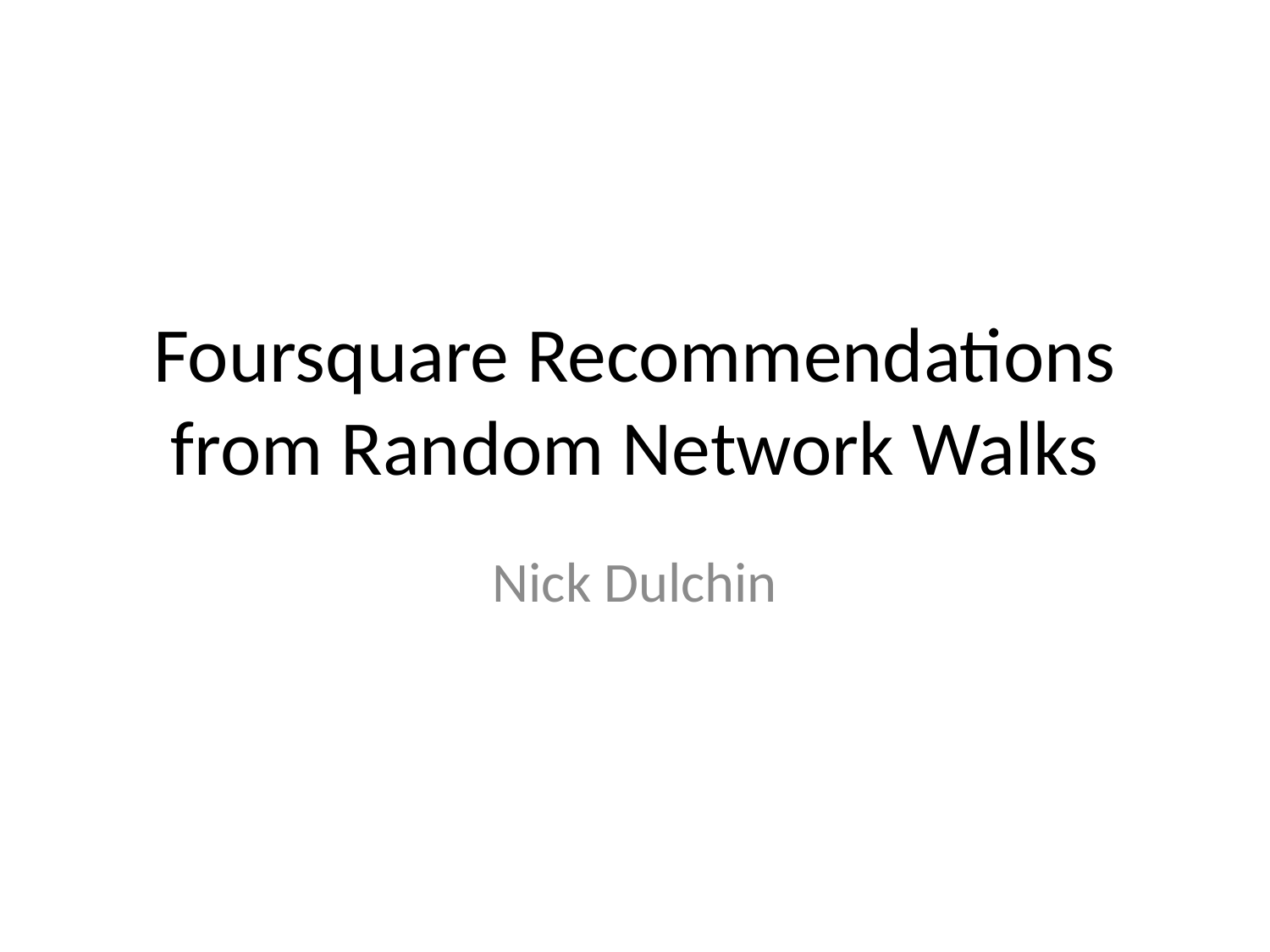

# Foursquare Recommendations from Random Network Walks
Nick Dulchin